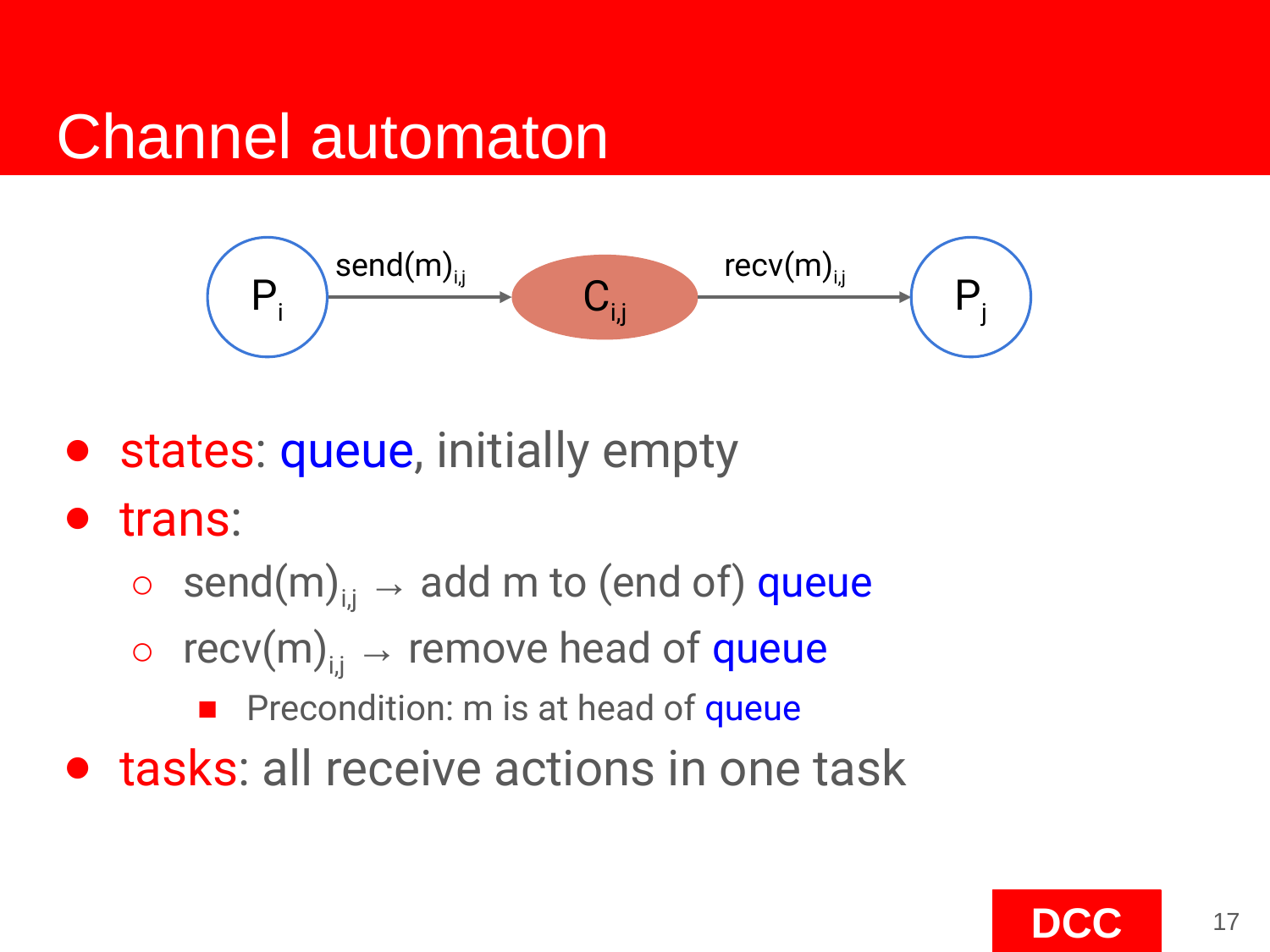

# Channel automaton

states: queue, initially empty
trans:
send(m)i,j → add m to (end of) queue
recv(m)i,j → remove head of queue
Precondition: m is at head of queue
tasks: all receive actions in one task

send(m)i,j
recv(m)i,j
Pi
Pj
Ci,j
17